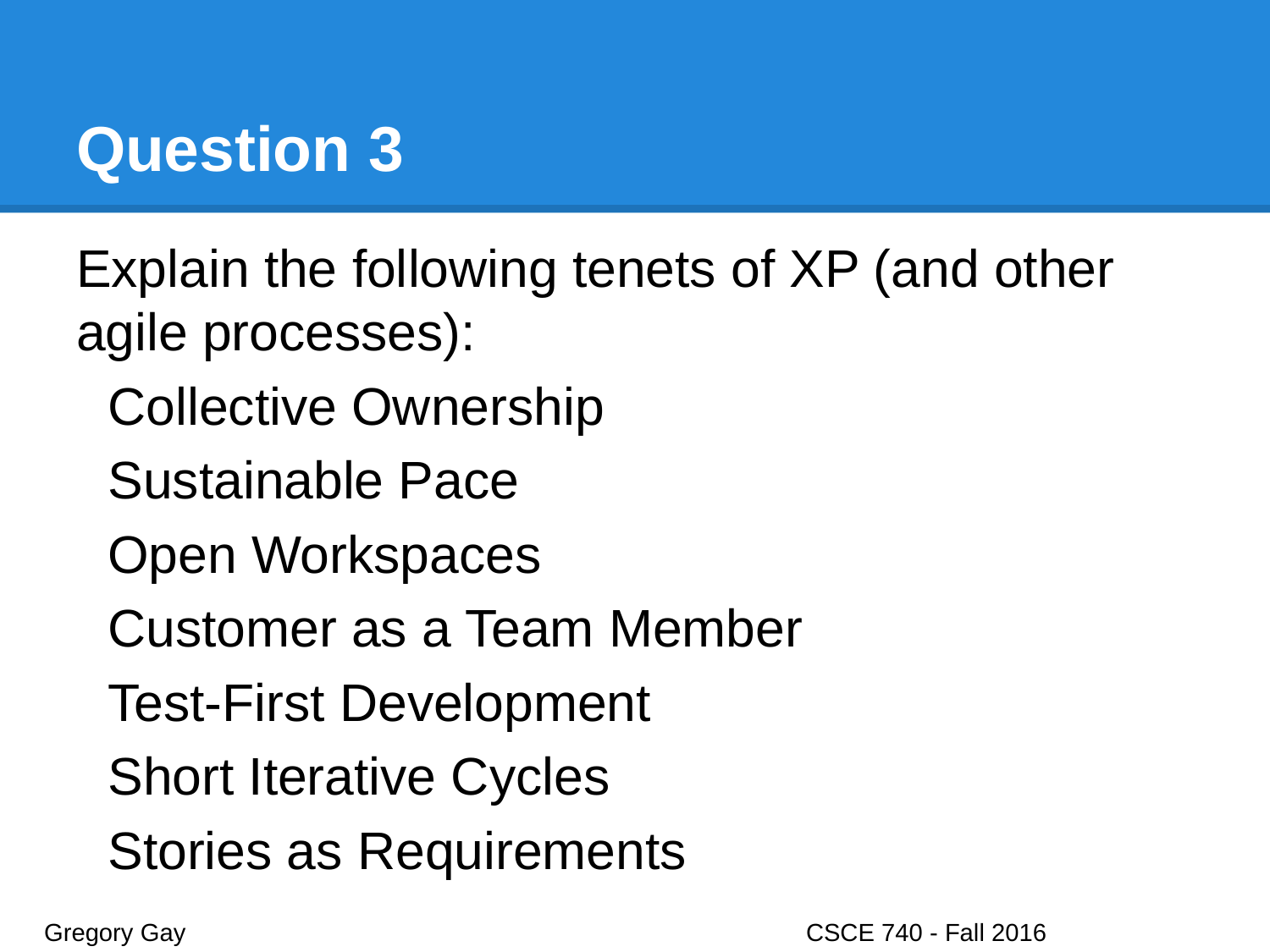

# Question 3
Explain the following tenets of XP (and other agile processes):
Collective Ownership
Sustainable Pace
Open Workspaces
Customer as a Team Member
Test-First Development
Short Iterative Cycles
Stories as Requirements

Gregory Gay					CSCE 740 - Fall 2016								7